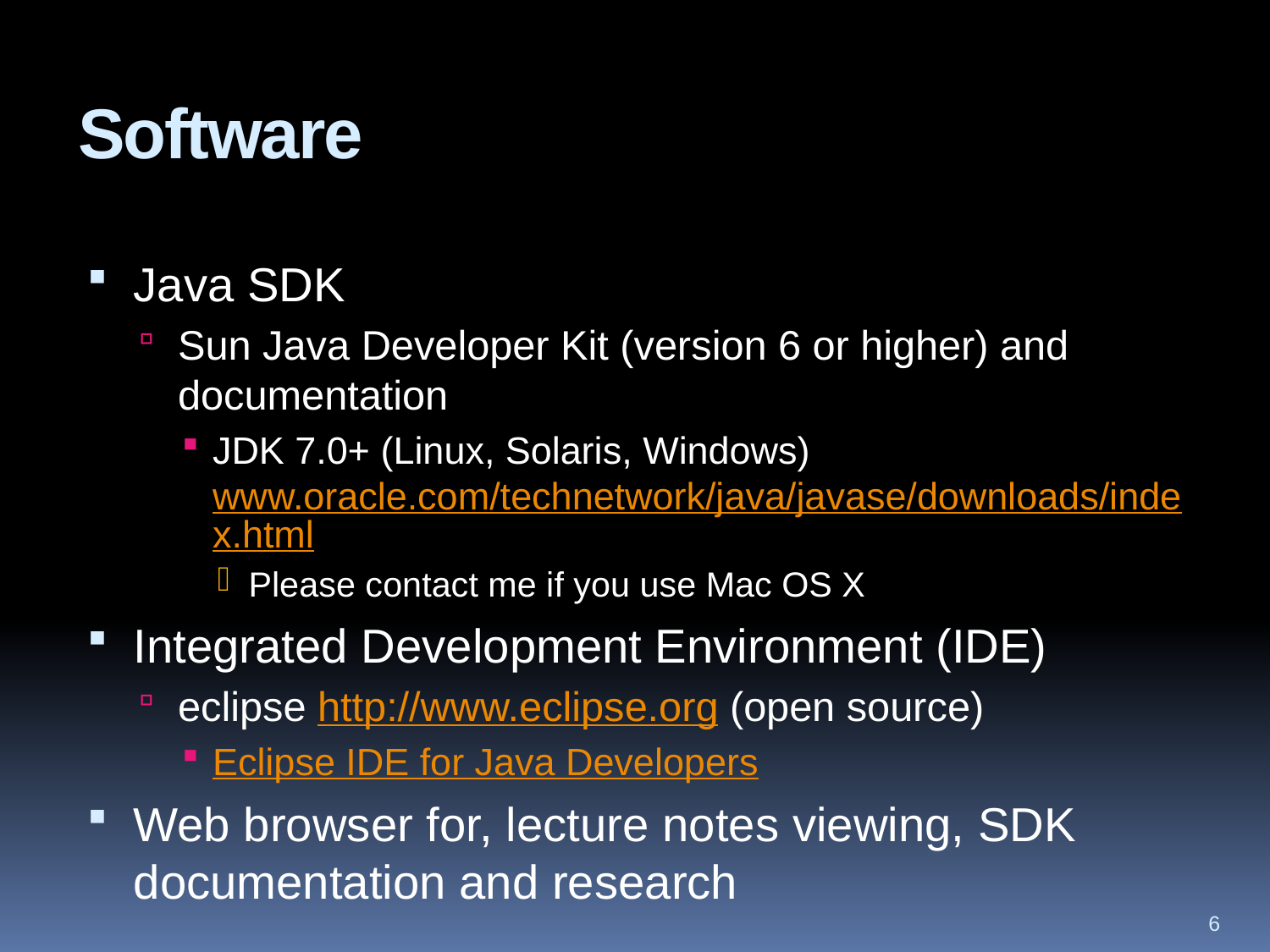

# Software
Java SDK
Sun Java Developer Kit (version 6 or higher) and documentation
JDK 7.0+ (Linux, Solaris, Windows)www.oracle.com/technetwork/java/javase/downloads/index.html
Please contact me if you use Mac OS X
Integrated Development Environment (IDE)
eclipse http://www.eclipse.org (open source)
Eclipse IDE for Java Developers
Web browser for, lecture notes viewing, SDK documentation and research
6